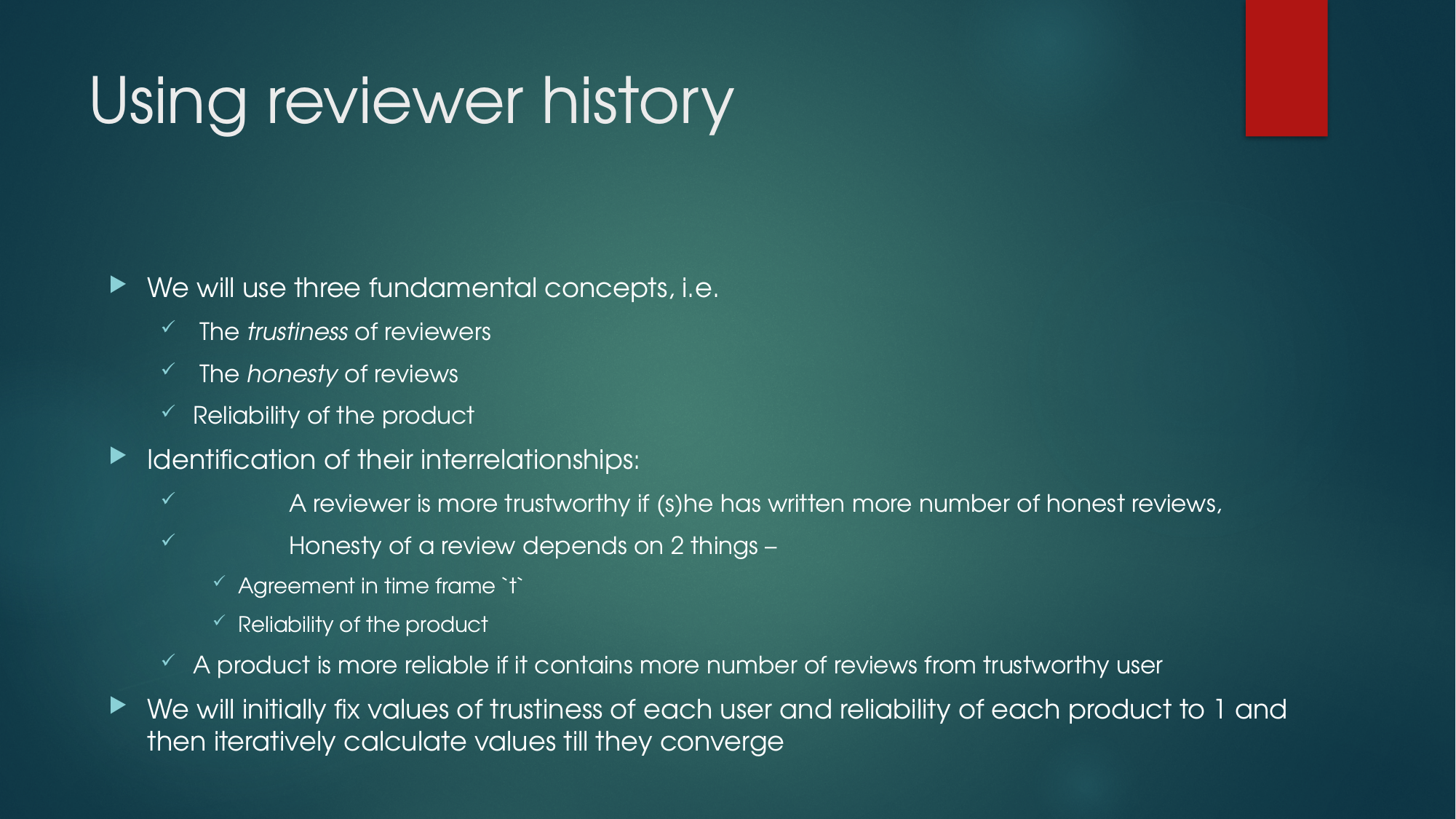

# Using reviewer history
We will use three fundamental concepts, i.e.
 The trustiness of reviewers
 The honesty of reviews
Reliability of the product
Identification of their interrelationships:
	A reviewer is more trustworthy if (s)he has written more number of honest reviews,
	Honesty of a review depends on 2 things –
Agreement in time frame `t`
Reliability of the product
A product is more reliable if it contains more number of reviews from trustworthy user
We will initially fix values of trustiness of each user and reliability of each product to 1 and then iteratively calculate values till they converge